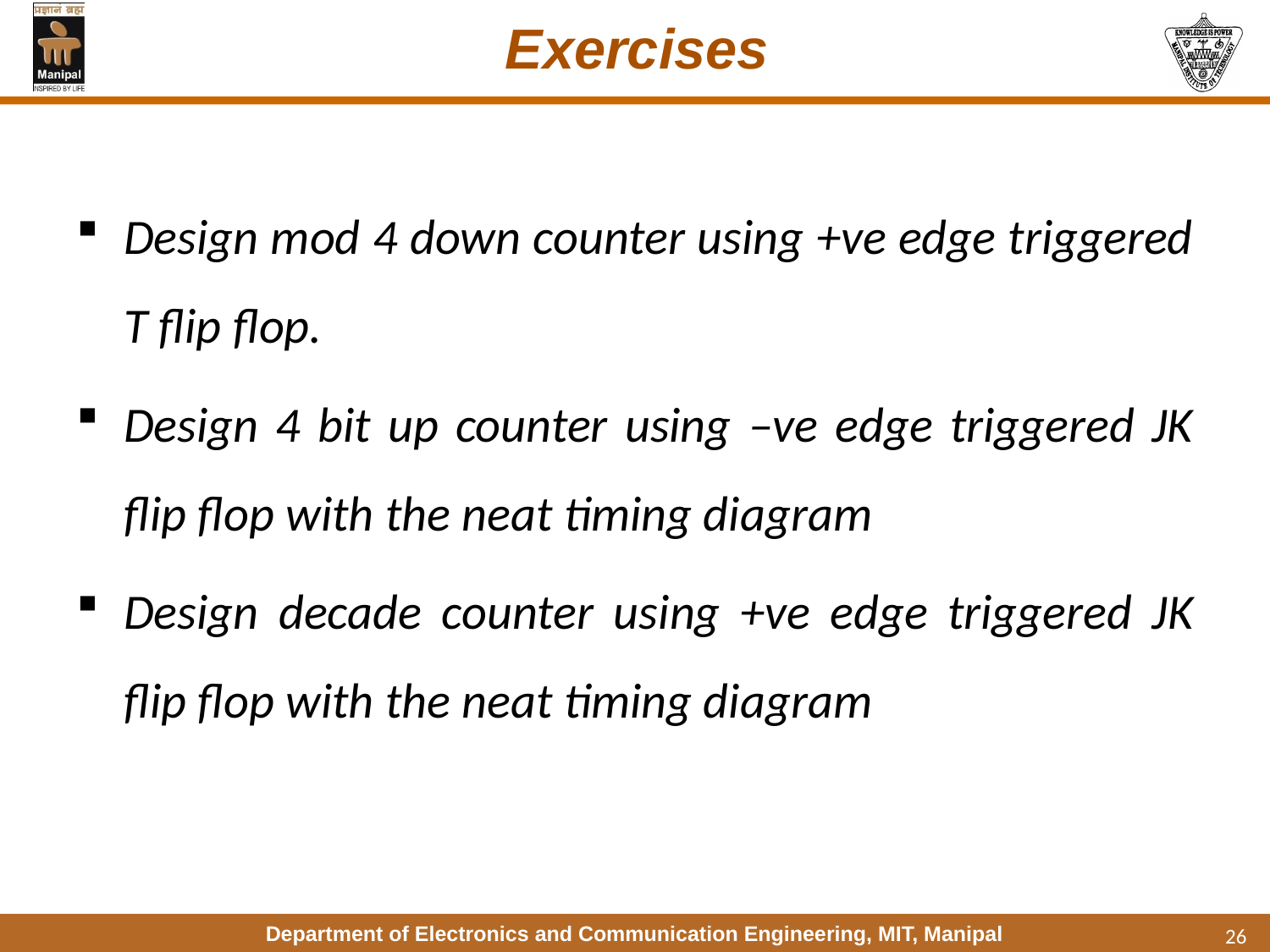

# Exercises
Design mod 4 down counter using +ve edge triggered T flip flop.
Design 4 bit up counter using –ve edge triggered JK flip flop with the neat timing diagram
Design decade counter using +ve edge triggered JK flip flop with the neat timing diagram

26